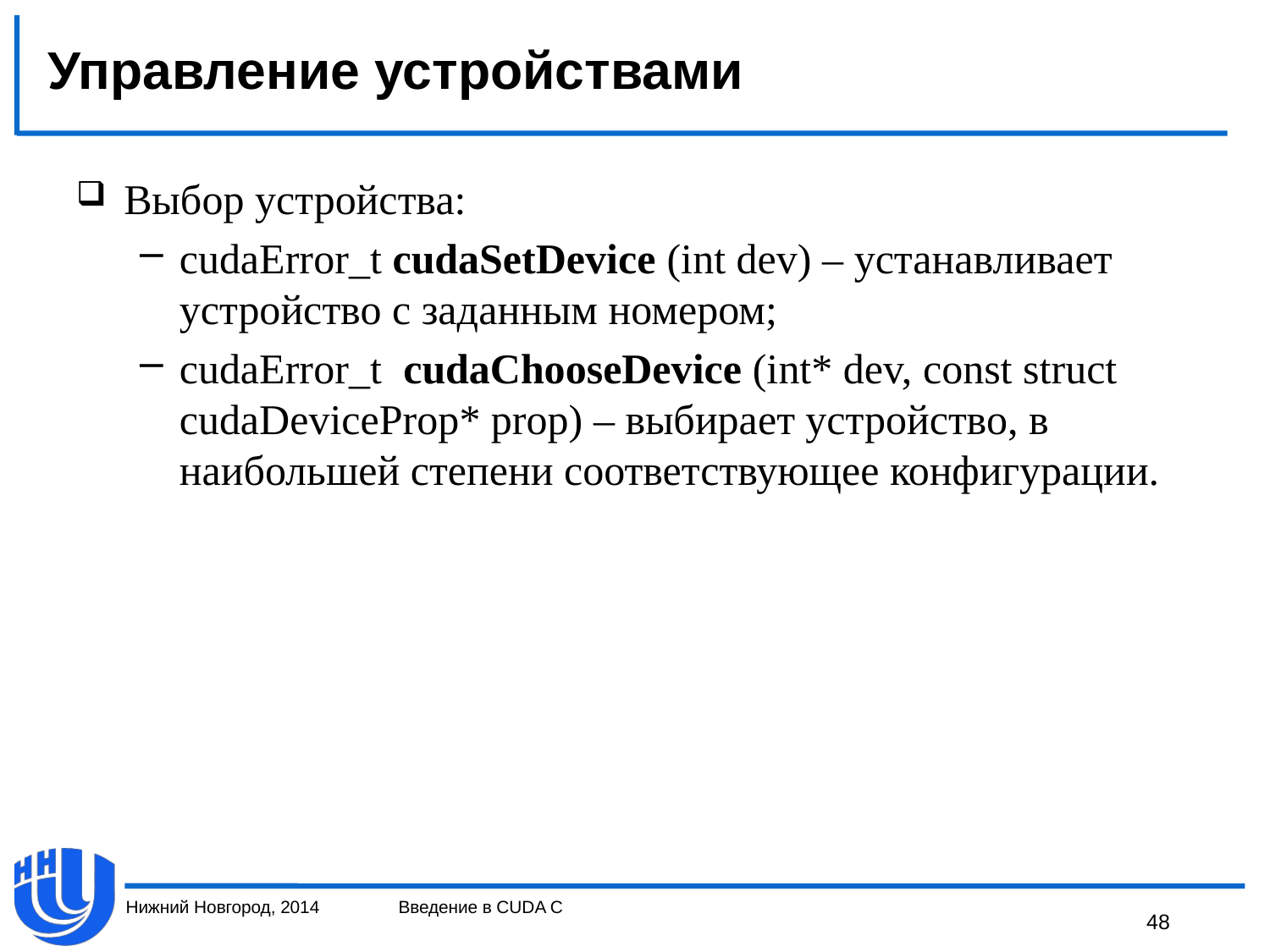

# Управление устройствами
Выбор устройства:
cudaError_t cudaSetDevice (int dev) – устанавливает устройство с заданным номером;
cudaError_t  cudaChooseDevice (int* dev, const struct cudaDeviceProp* prop) – выбирает устройство, в наибольшей степени соответствующее конфигурации.
Нижний Новгород, 2014
Введение в CUDA C
48